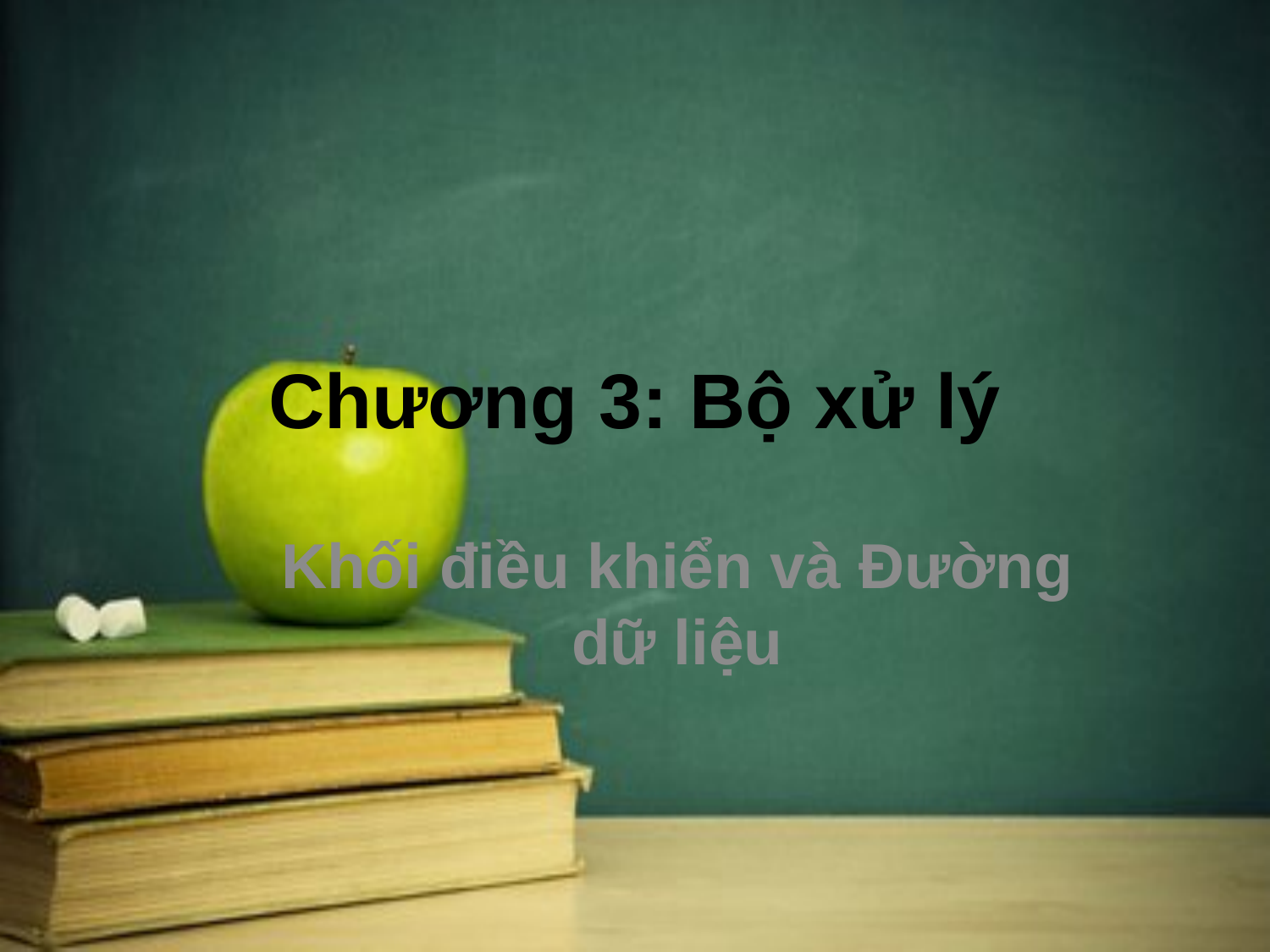

# Chương 3: Bộ xử lý
Khối điều khiển và Đường dữ liệu